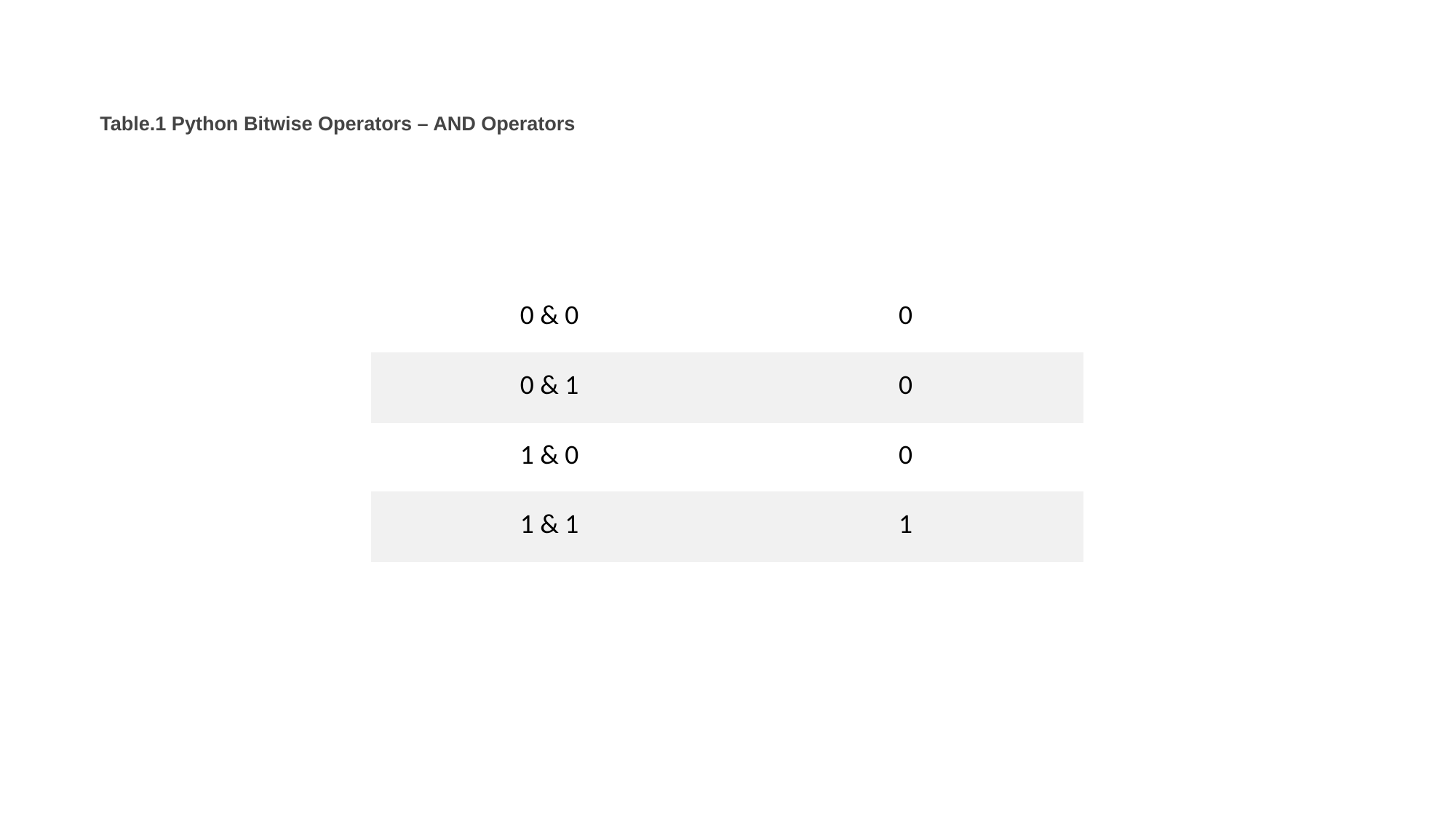

# Table.1 Python Bitwise Operators – AND Operators
| 0 & 0 | 0 |
| --- | --- |
| 0 & 1 | 0 |
| 1 & 0 | 0 |
| 1 & 1 | 1 |